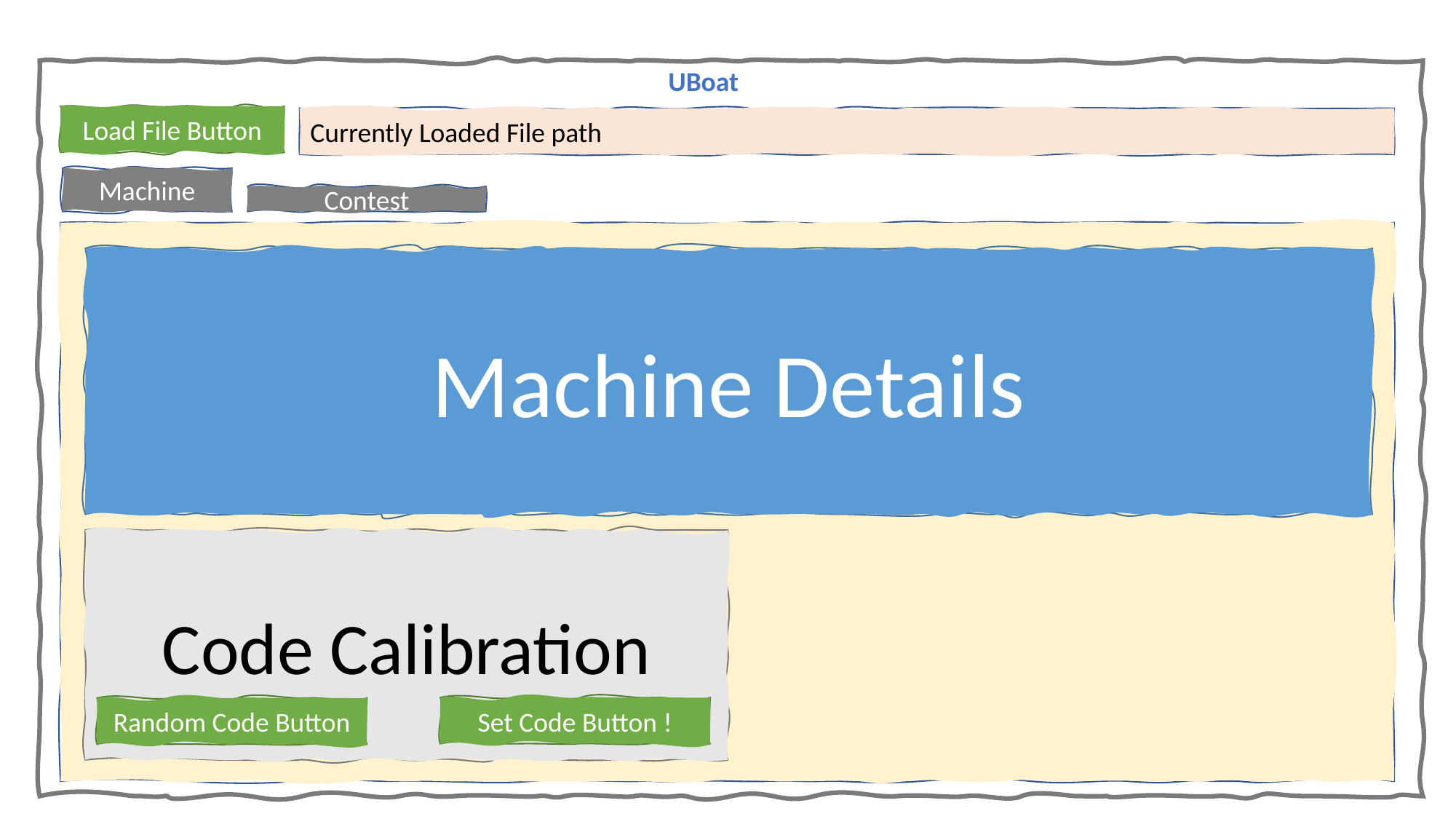

UBoat

Load File Button
Currently Loaded File path
Machine
Contest

Machine Details
Code Calibration
Set Code Button !
Random Code Button